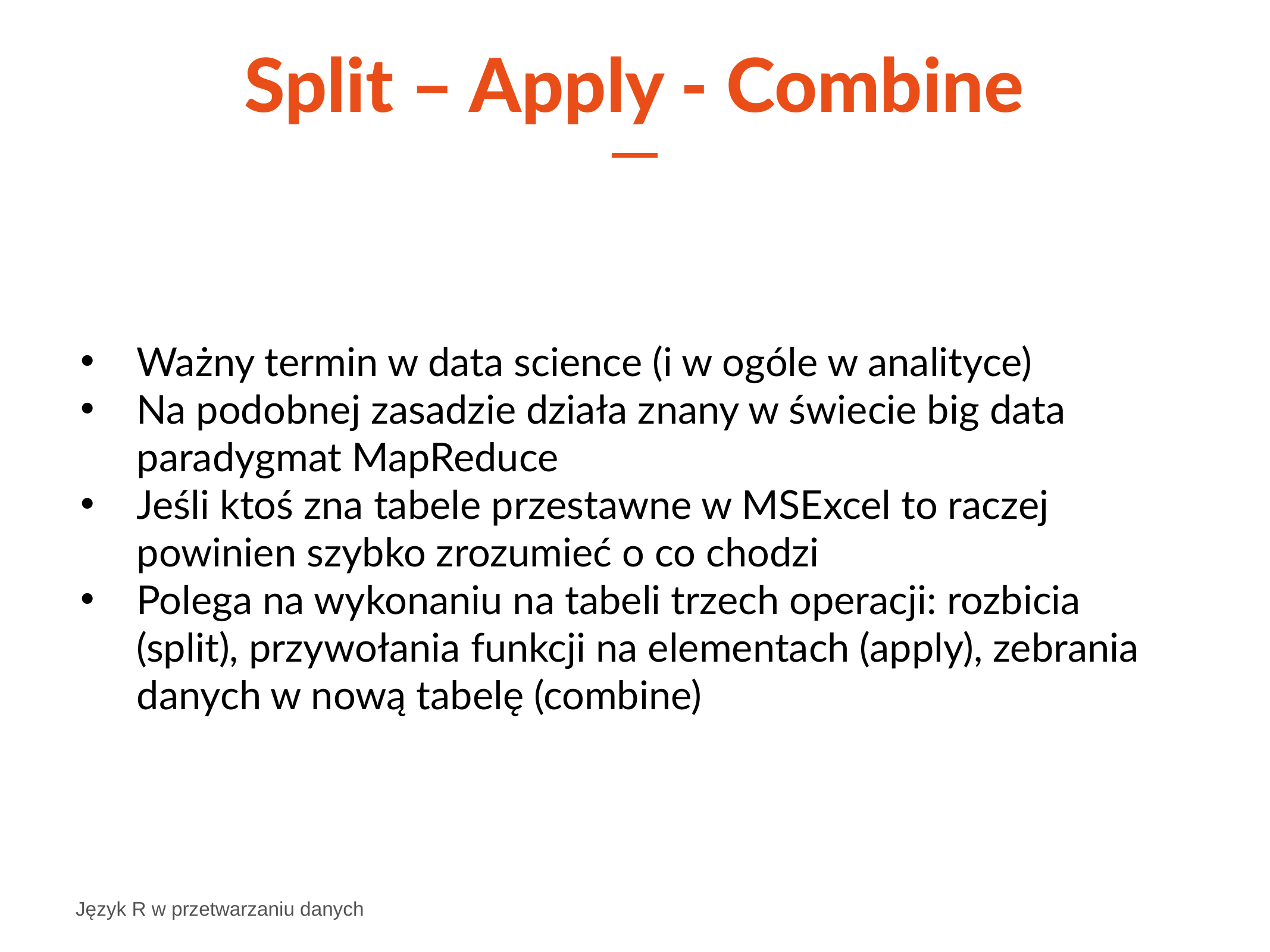

# Split – Apply - Combine

Ważny termin w data science (i w ogóle w analityce)
Na podobnej zasadzie działa znany w świecie big data paradygmat MapReduce
Jeśli ktoś zna tabele przestawne w MSExcel to raczej powinien szybko zrozumieć o co chodzi
Polega na wykonaniu na tabeli trzech operacji: rozbicia (split), przywołania funkcji na elementach (apply), zebrania danych w nową tabelę (combine)
Język R w przetwarzaniu danych